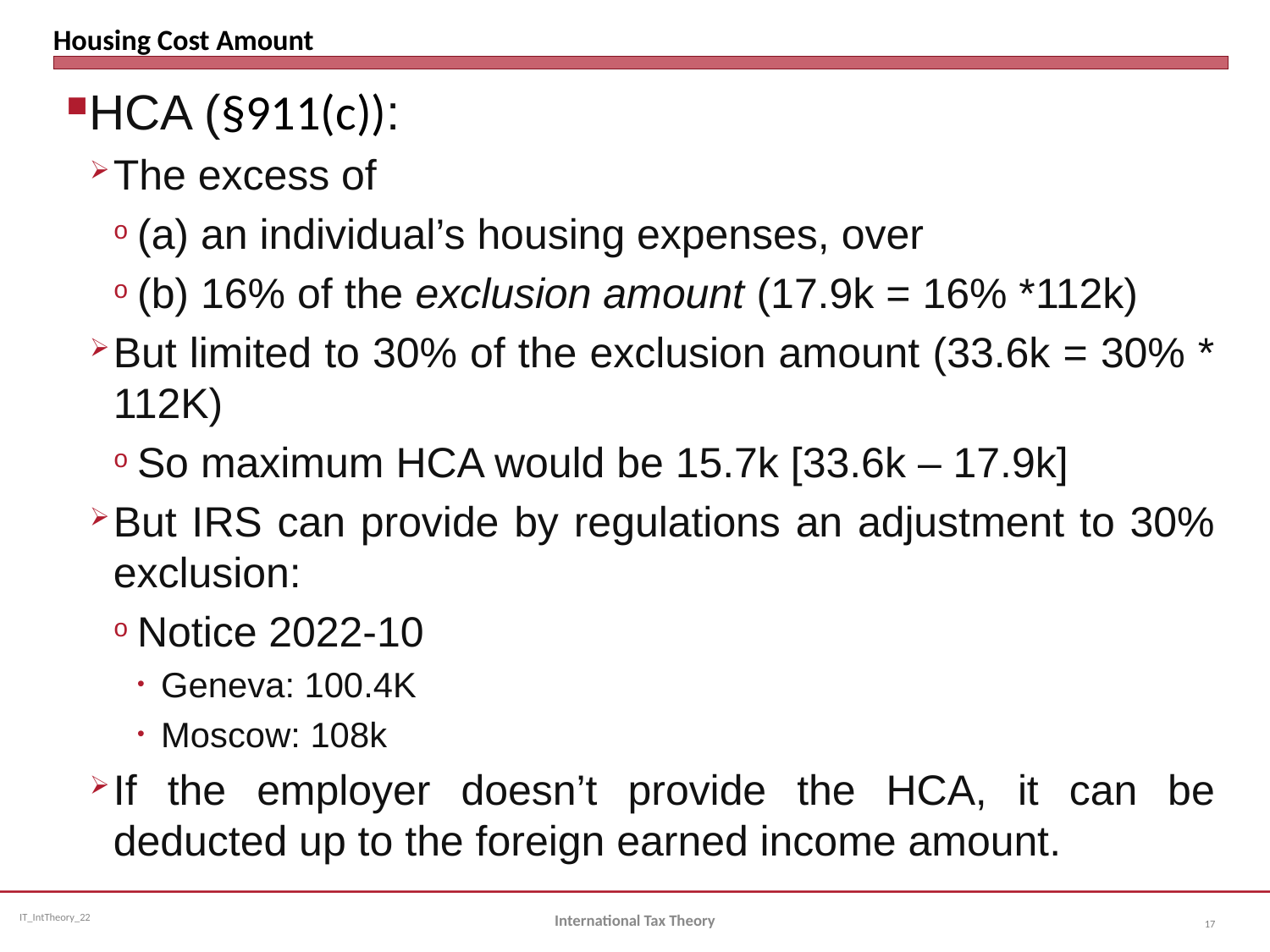

# Housing Cost Amount
HCA (§911(c)):
The excess of
(a) an individual’s housing expenses, over
(b) 16% of the exclusion amount (17.9k = 16% *112k)
But limited to 30% of the exclusion amount (33.6k = 30% * 112K)
So maximum HCA would be 15.7k [33.6k – 17.9k]
But IRS can provide by regulations an adjustment to 30% exclusion:
Notice 2022-10
Geneva: 100.4K
Moscow: 108k
If the employer doesn’t provide the HCA, it can be deducted up to the foreign earned income amount.

International Tax Theory
17